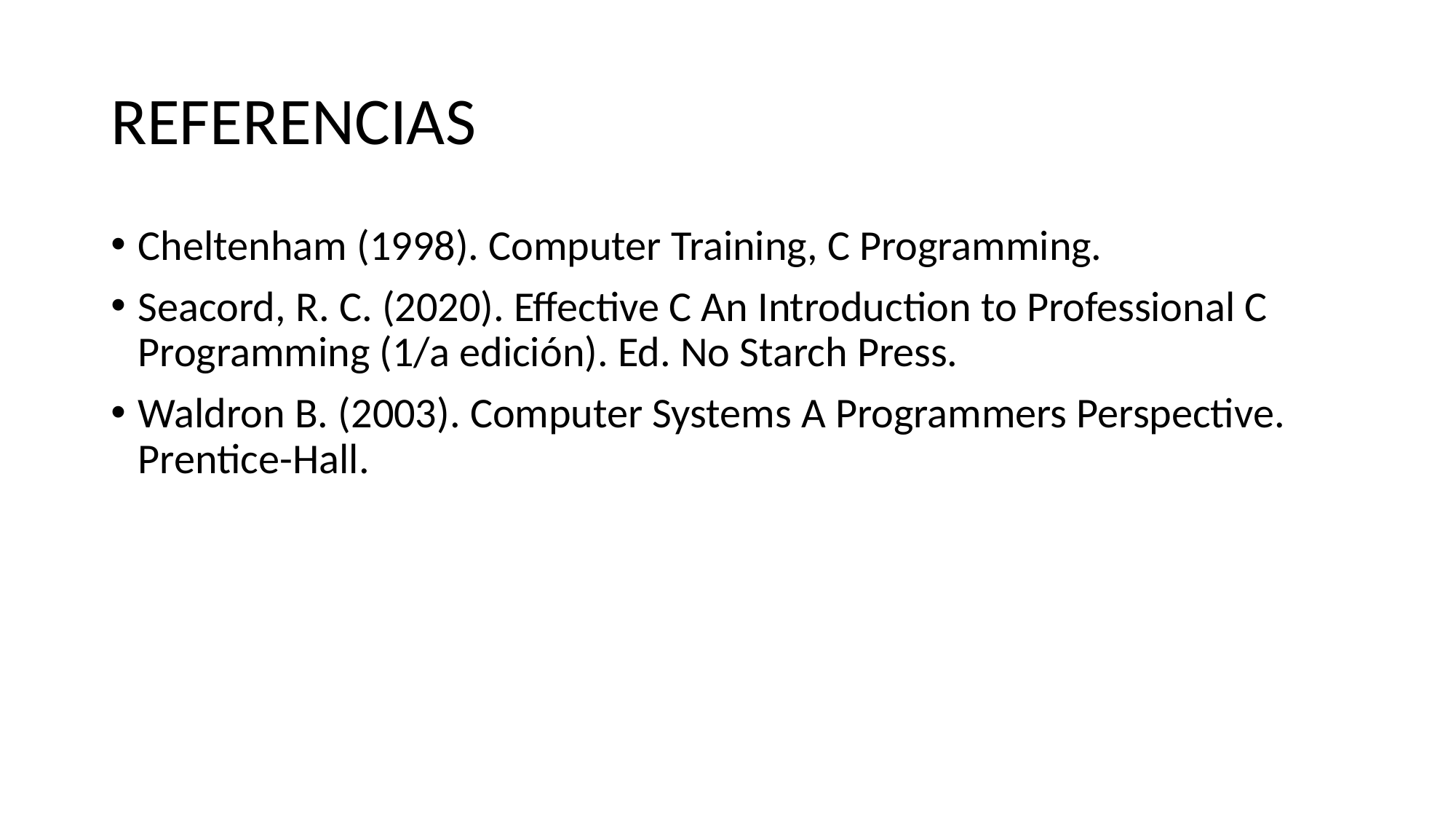

# REFERENCIAS
Cheltenham (1998). Computer Training, C Programming.
Seacord, R. C. (2020). Effective C An Introduction to Professional C Programming (1/a edición). Ed. No Starch Press.
Waldron B. (2003). Computer Systems A Programmers Perspective. Prentice-Hall.